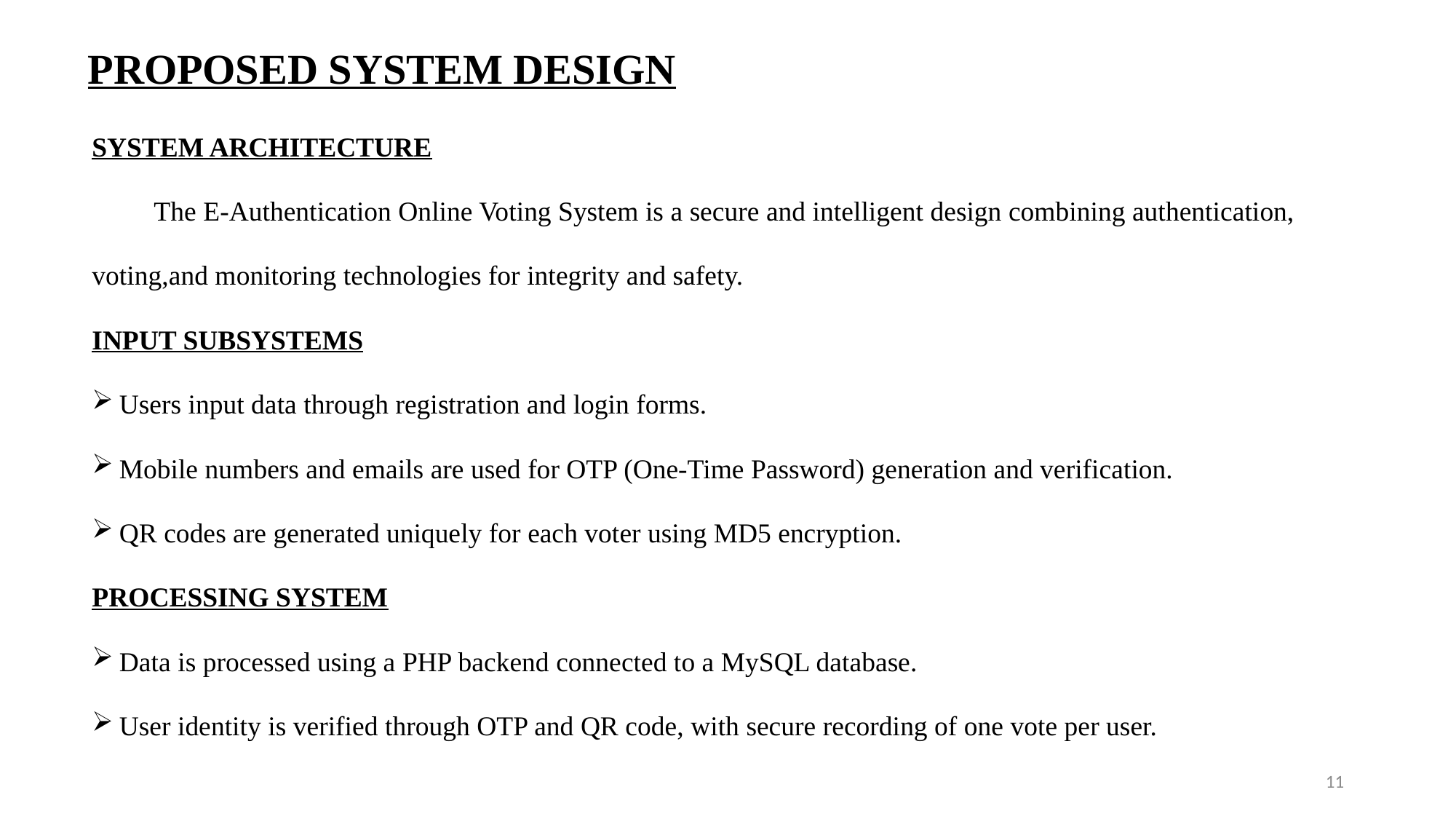

# PROPOSED SYSTEM DESIGN
SYSTEM ARCHITECTURE
	     The E-Authentication Online Voting System is a secure and intelligent design combining authentication,
voting,and monitoring technologies for integrity and safety.
INPUT SUBSYSTEMS
Users input data through registration and login forms.
Mobile numbers and emails are used for OTP (One-Time Password) generation and verification.
QR codes are generated uniquely for each voter using MD5 encryption.
PROCESSING SYSTEM
Data is processed using a PHP backend connected to a MySQL database.
User identity is verified through OTP and QR code, with secure recording of one vote per user.

11